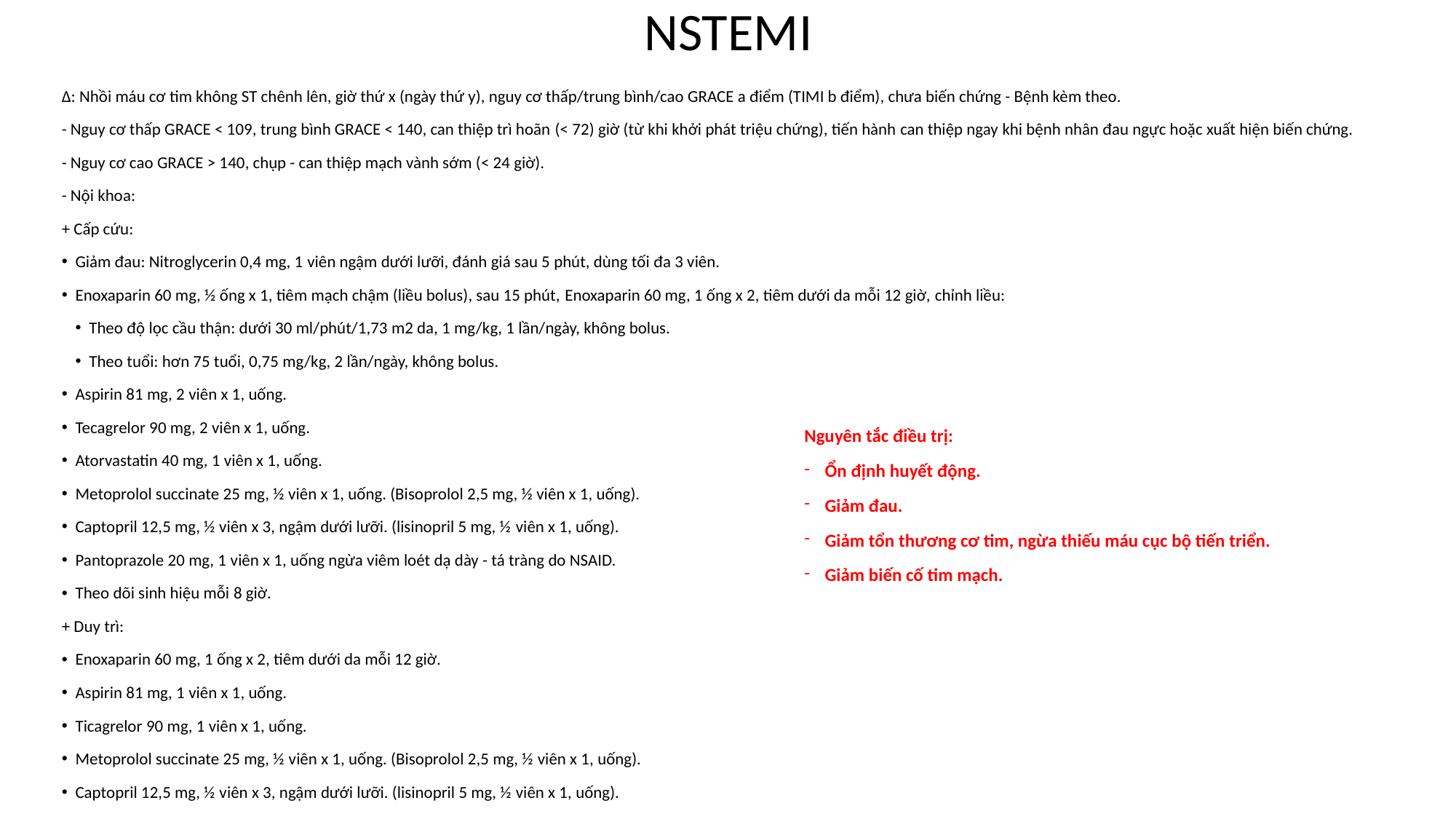

# NSTEMI
Δ: Nhồi máu cơ tim không ST chênh lên, giờ thứ x (ngày thứ y), nguy cơ thấp/trung bình/cao GRACE a điểm (TIMI b điểm), chưa biến chứng - Bệnh kèm theo.
- Nguy cơ thấp GRACE < 109, trung bình GRACE < 140, can thiệp trì hoãn (< 72) giờ (từ khi khởi phát triệu chứng), tiến hành can thiệp ngay khi bệnh nhân đau ngực hoặc xuất hiện biến chứng.
- Nguy cơ cao GRACE > 140, chụp - can thiệp mạch vành sớm (< 24 giờ).
- Nội khoa:
+ Cấp cứu:
Giảm đau: Nitroglycerin 0,4 mg, 1 viên ngậm dưới lưỡi, đánh giá sau 5 phút, dùng tối đa 3 viên.
Enoxaparin 60 mg, ½ ống x 1, tiêm mạch chậm (liều bolus), sau 15 phút, Enoxaparin 60 mg, 1 ống x 2, tiêm dưới da mỗi 12 giờ, chỉnh liều:
Theo độ lọc cầu thận: dưới 30 ml/phút/1,73 m2 da, 1 mg/kg, 1 lần/ngày, không bolus.
Theo tuổi: hơn 75 tuổi, 0,75 mg/kg, 2 lần/ngày, không bolus.
Aspirin 81 mg, 2 viên x 1, uống.
Tecagrelor 90 mg, 2 viên x 1, uống.
Atorvastatin 40 mg, 1 viên x 1, uống.
Metoprolol succinate 25 mg, ½ viên x 1, uống. (Bisoprolol 2,5 mg, ½ viên x 1, uống).
Captopril 12,5 mg, ½ viên x 3, ngậm dưới lưỡi. (lisinopril 5 mg, ½ viên x 1, uống).
Pantoprazole 20 mg, 1 viên x 1, uống ngừa viêm loét dạ dày - tá tràng do NSAID.
Theo dõi sinh hiệu mỗi 8 giờ.
+ Duy trì:
Enoxaparin 60 mg, 1 ống x 2, tiêm dưới da mỗi 12 giờ.
Aspirin 81 mg, 1 viên x 1, uống.
Ticagrelor 90 mg, 1 viên x 1, uống.
Metoprolol succinate 25 mg, ½ viên x 1, uống. (Bisoprolol 2,5 mg, ½ viên x 1, uống).
Captopril 12,5 mg, ½ viên x 3, ngậm dưới lưỡi. (lisinopril 5 mg, ½ viên x 1, uống).
Nguyên tắc điều trị:
Ổn định huyết động.
Giảm đau.
Giảm tổn thương cơ tim, ngừa thiếu máu cục bộ tiến triển.
Giảm biến cố tim mạch.